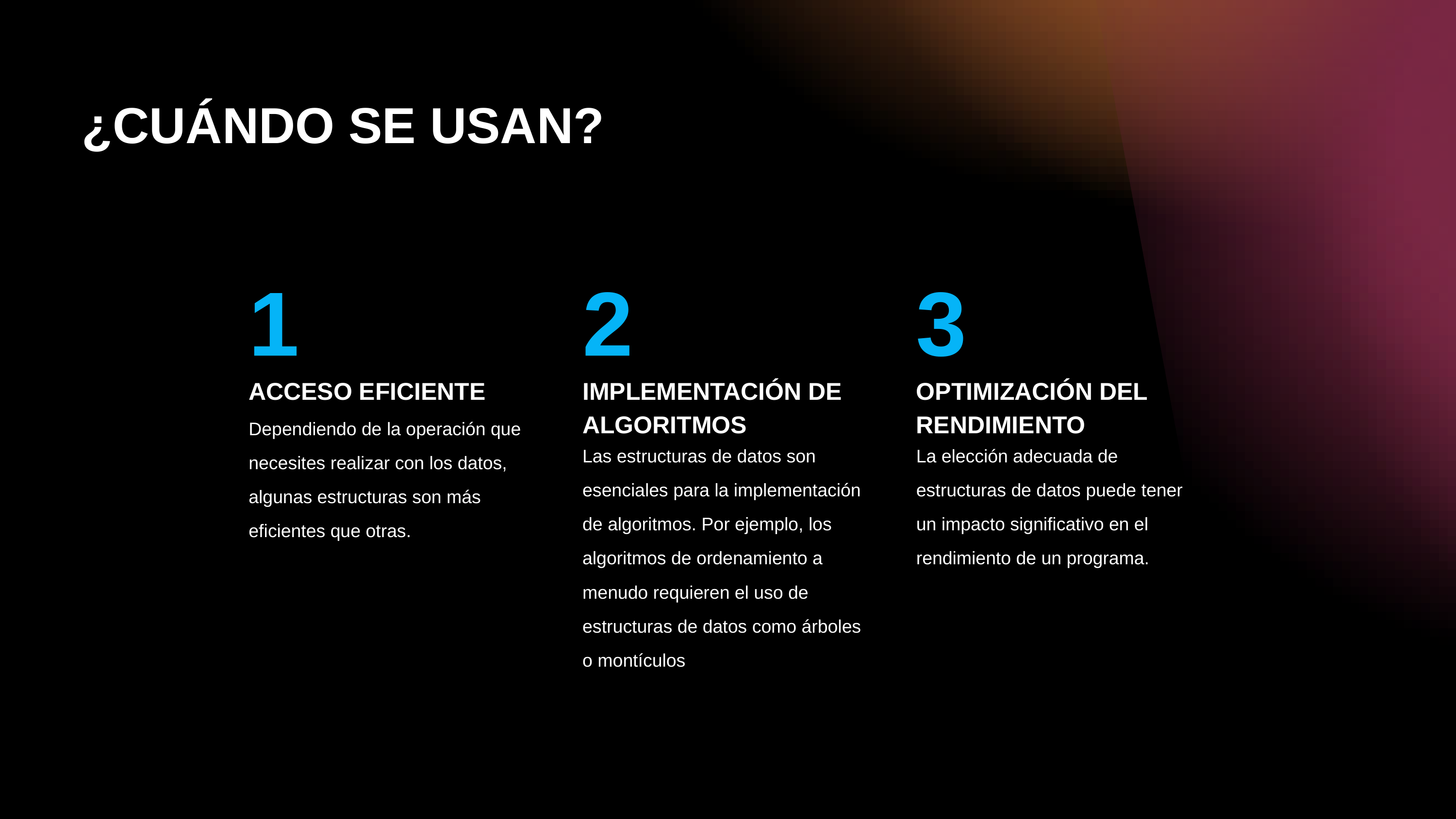

¿CUÁNDO SE USAN?
1
ACCESO EFICIENTE
Dependiendo de la operación que necesites realizar con los datos, algunas estructuras son más eficientes que otras.
2
IMPLEMENTACIÓN DE ALGORITMOS
Las estructuras de datos son esenciales para la implementación de algoritmos. Por ejemplo, los algoritmos de ordenamiento a menudo requieren el uso de estructuras de datos como árboles o montículos
3
OPTIMIZACIÓN DEL RENDIMIENTO
La elección adecuada de estructuras de datos puede tener un impacto significativo en el rendimiento de un programa.